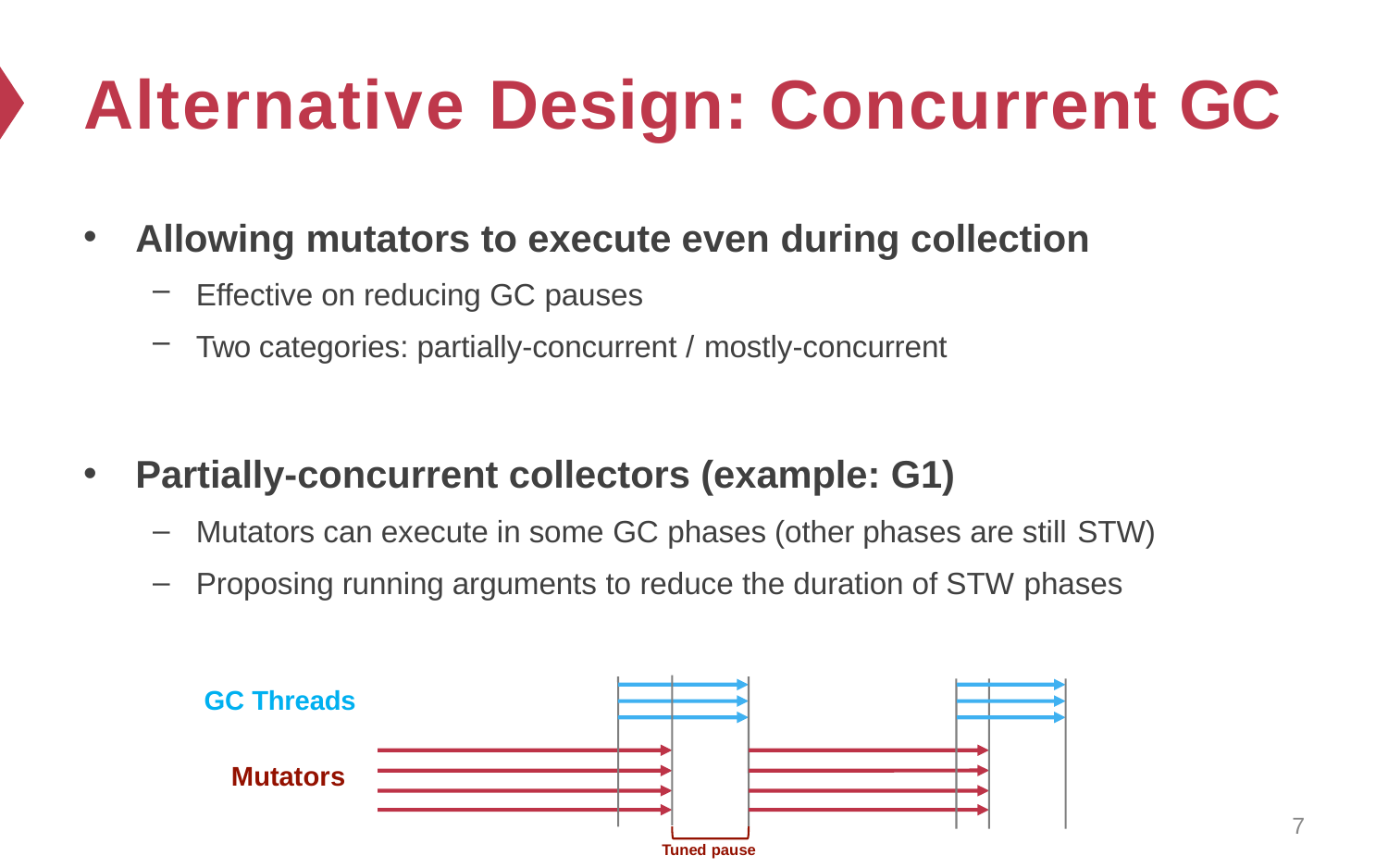

# Alternative Design: Concurrent GC
Allowing mutators to execute even during collection
Effective on reducing GC pauses
Two categories: partially-concurrent / mostly-concurrent

Partially-concurrent collectors (example: G1)
Mutators can execute in some GC phases (other phases are still STW)
Proposing running arguments to reduce the duration of STW phases

GC Threads
Mutators
7
Tuned pause